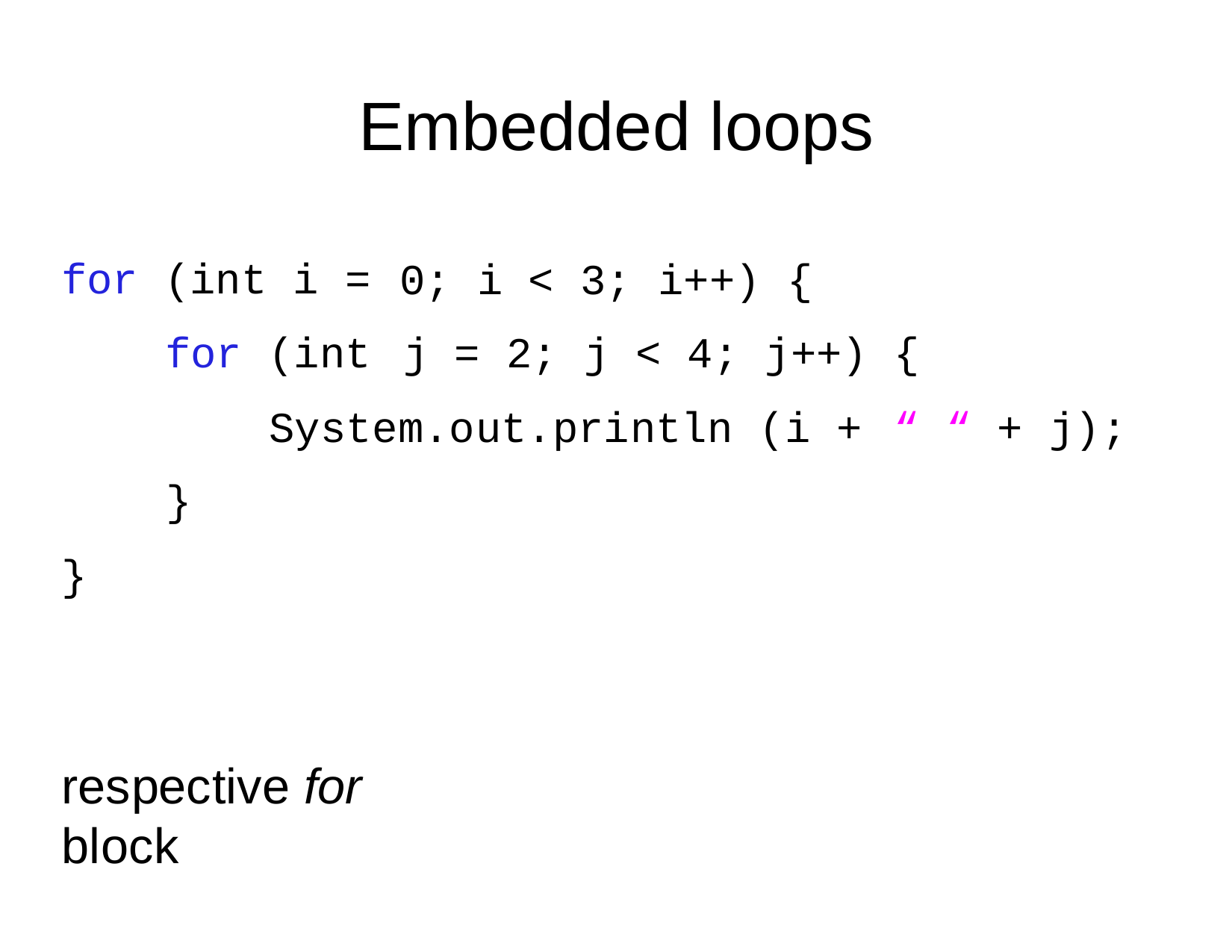

# Embedded loops
for (int i =

for (int
0; i < 3; i++) {

j = 2; j < 4; j++) {

“
System.out.println (i +
“ + j);
}

}
respective for block